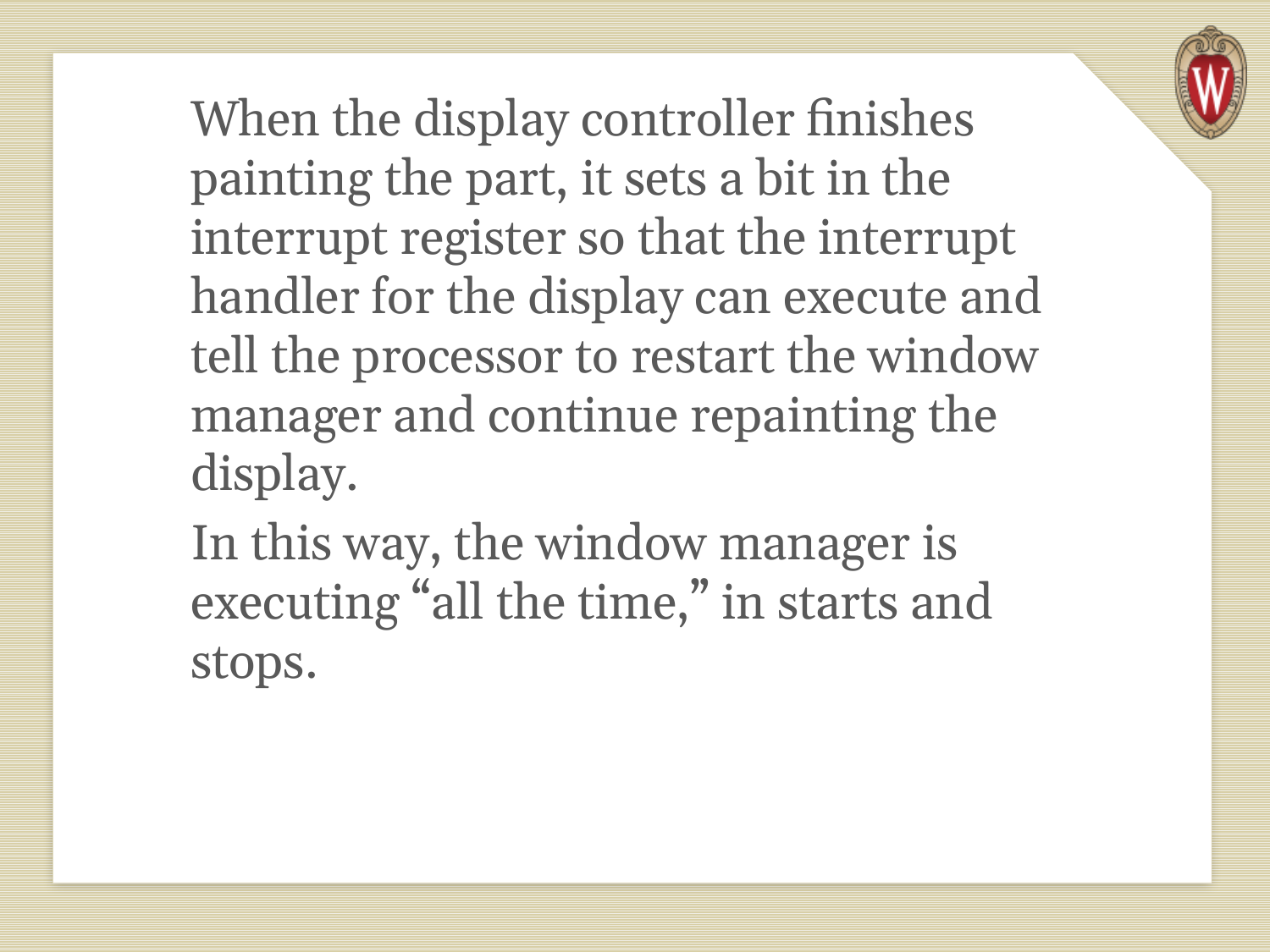

When the display controller finishes painting the part, it sets a bit in the interrupt register so that the interrupt handler for the display can execute and tell the processor to restart the window manager and continue repainting the display.
In this way, the window manager is executing “all the time,” in starts and stops.